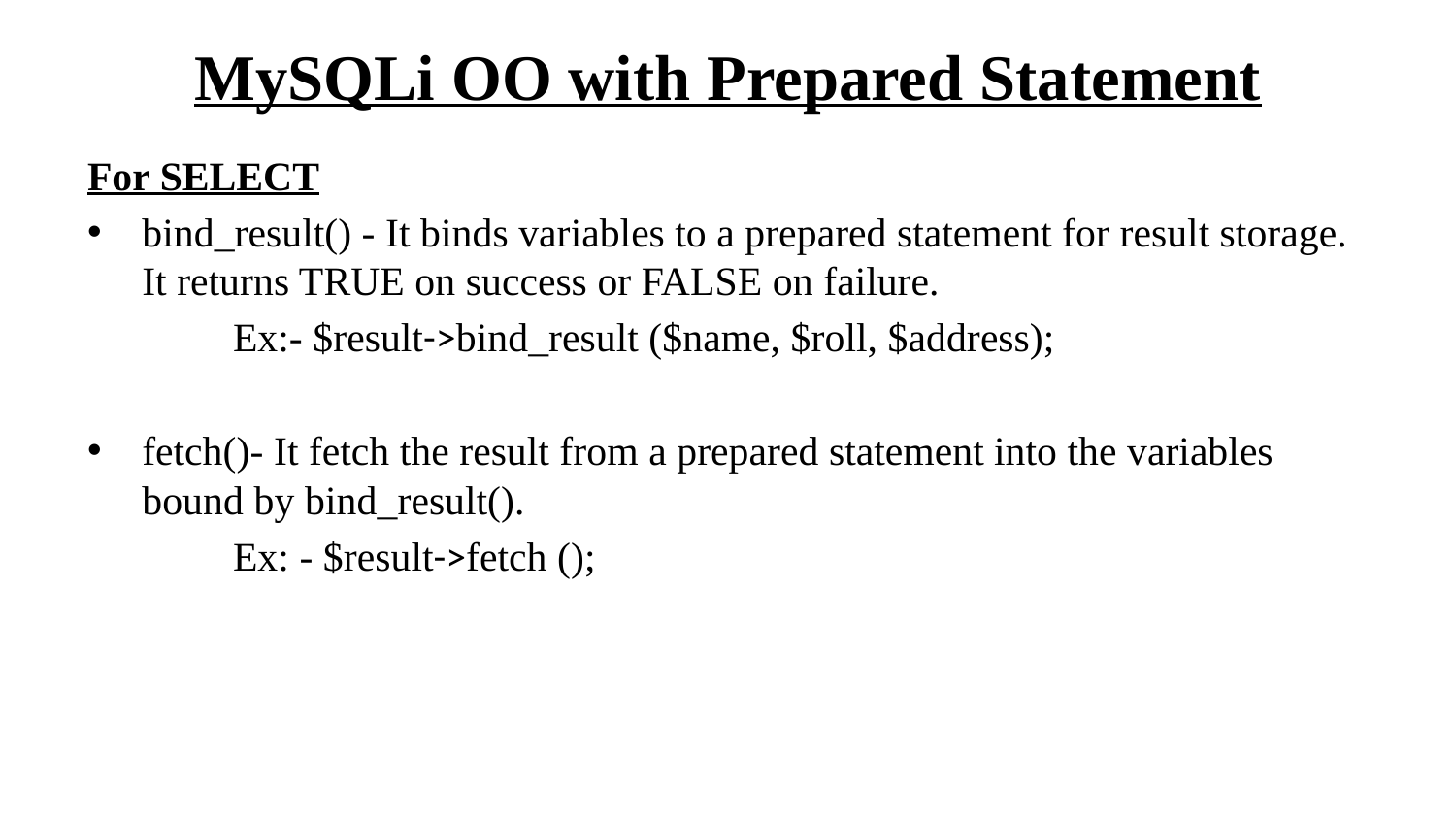

# MySQLi OO with Prepared Statement
For SELECT
bind_result() - It binds variables to a prepared statement for result storage. It returns TRUE on success or FALSE on failure.
	Ex:- $result->bind_result ($name, $roll, $address);

fetch()- It fetch the result from a prepared statement into the variables bound by bind_result().
	Ex: - $result->fetch ();